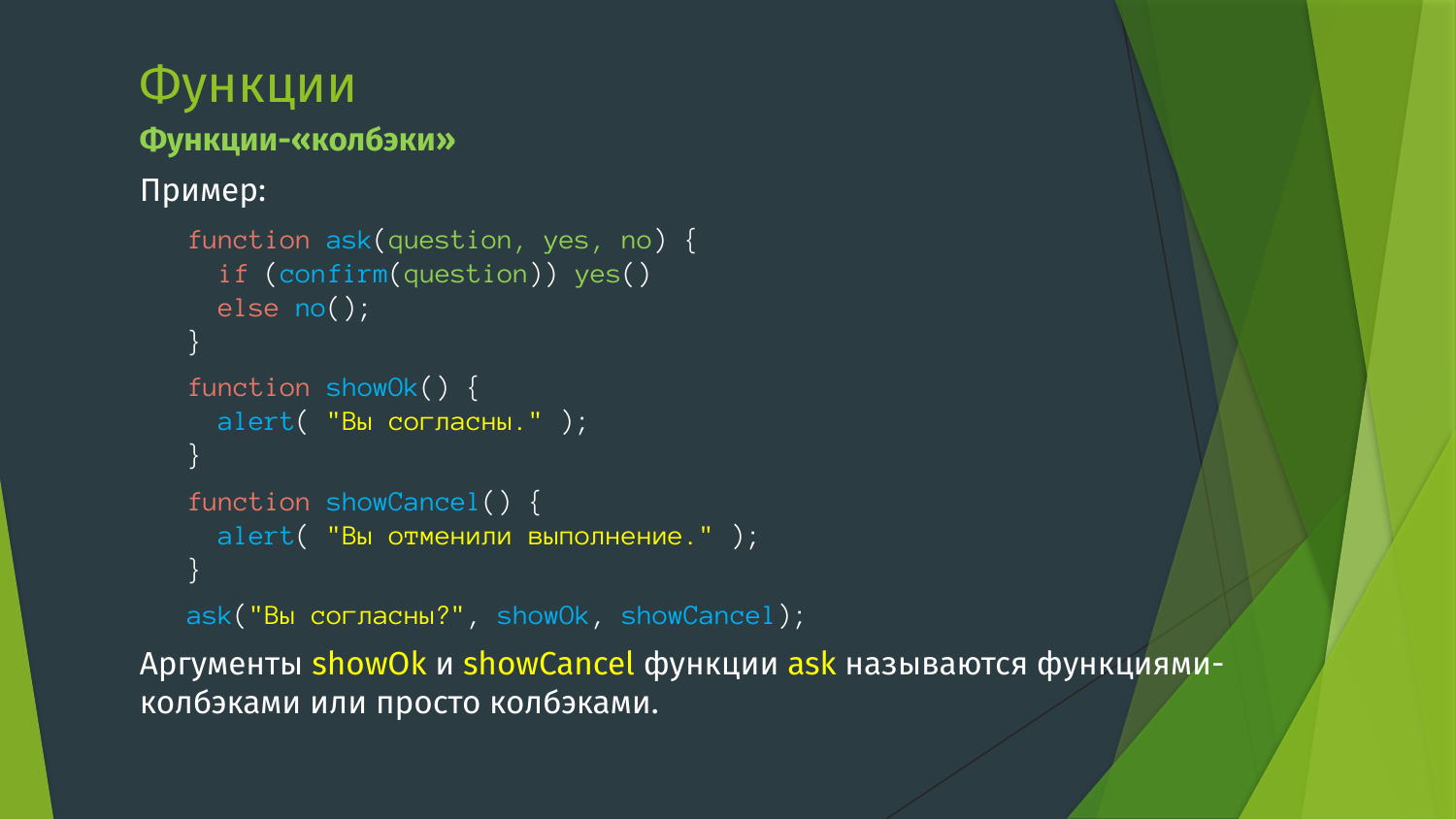

# Функции
Функции-«колбэки»
Пример:
function ask(question, yes, no) {
  if (confirm(question)) yes()
  else no();
}
function showOk() {
  alert( "Вы согласны." );
}
function showCancel() {
  alert( "Вы отменили выполнение." );
}
ask("Вы согласны?", showOk, showCancel);
Аргументы showOk и showCancel функции ask называются функциями-колбэками или просто колбэками.